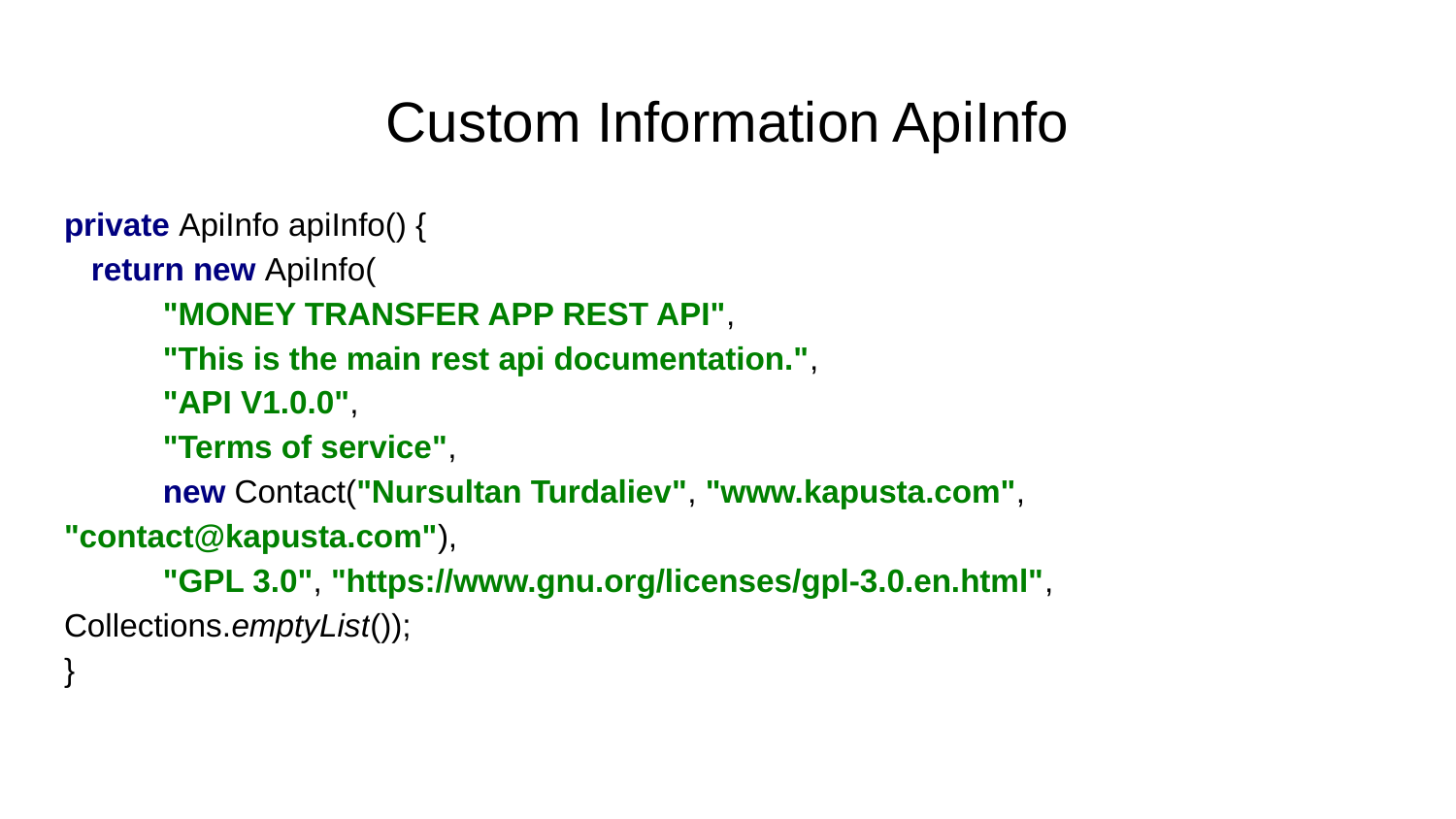

# Custom Information ApiInfo
private ApiInfo apiInfo() {
   return new ApiInfo(
           "MONEY TRANSFER APP REST API",
           "This is the main rest api documentation.",
           "API V1.0.0",
           "Terms of service",
           new Contact("Nursultan Turdaliev", "www.kapusta.com", "contact@kapusta.com"),
           "GPL 3.0", "https://www.gnu.org/licenses/gpl-3.0.en.html", Collections.emptyList());
}